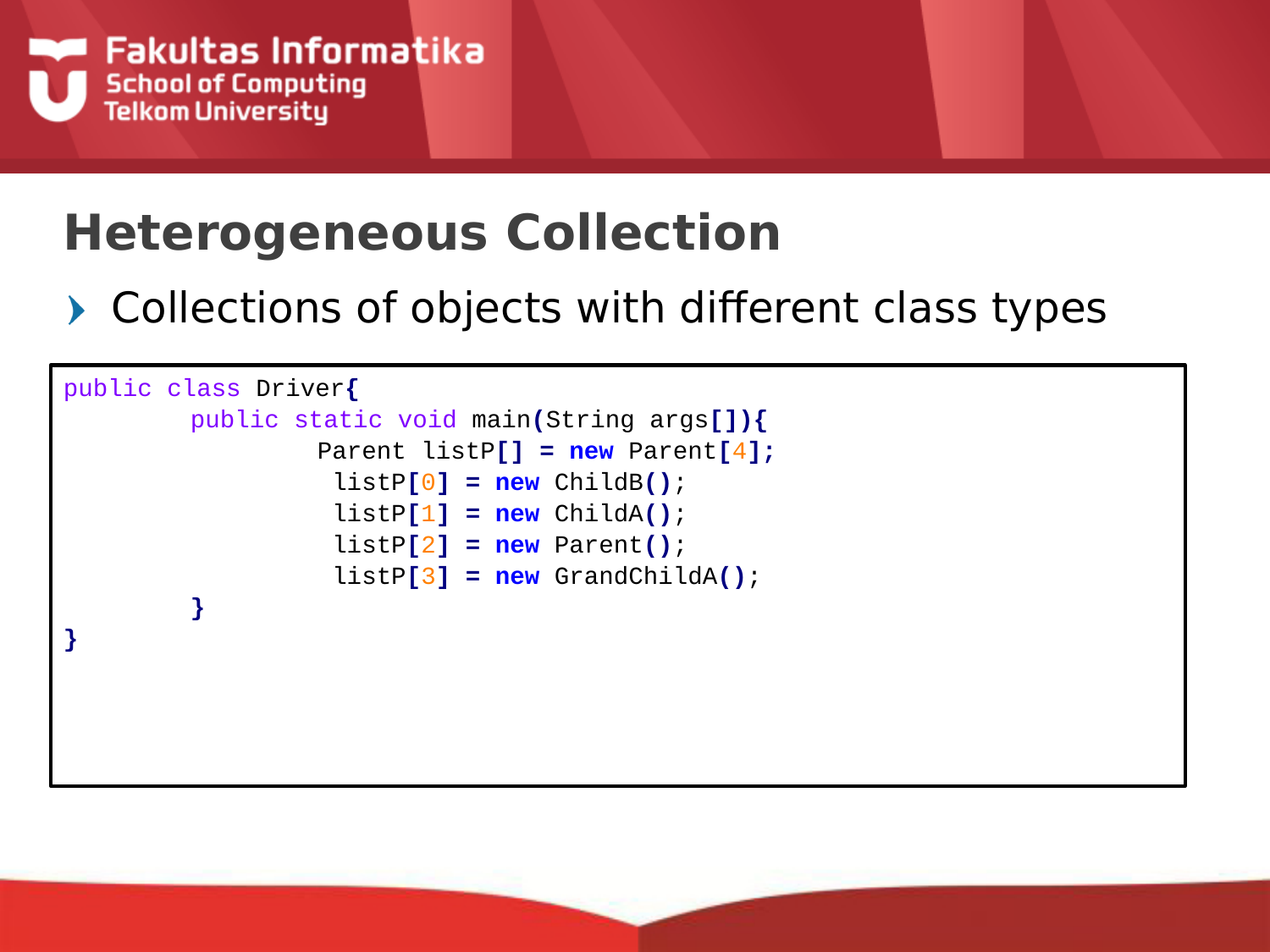

# Heterogeneous Collection
Collections of objects with different class types

public class Driver{
	public static void main(String args[]){
		Parent listP[] = new Parent[4];
		 listP[0] = new ChildB();
		 listP[1] = new ChildA();
		 listP[2] = new Parent();
		 listP[3] = new GrandChildA();
	}
}